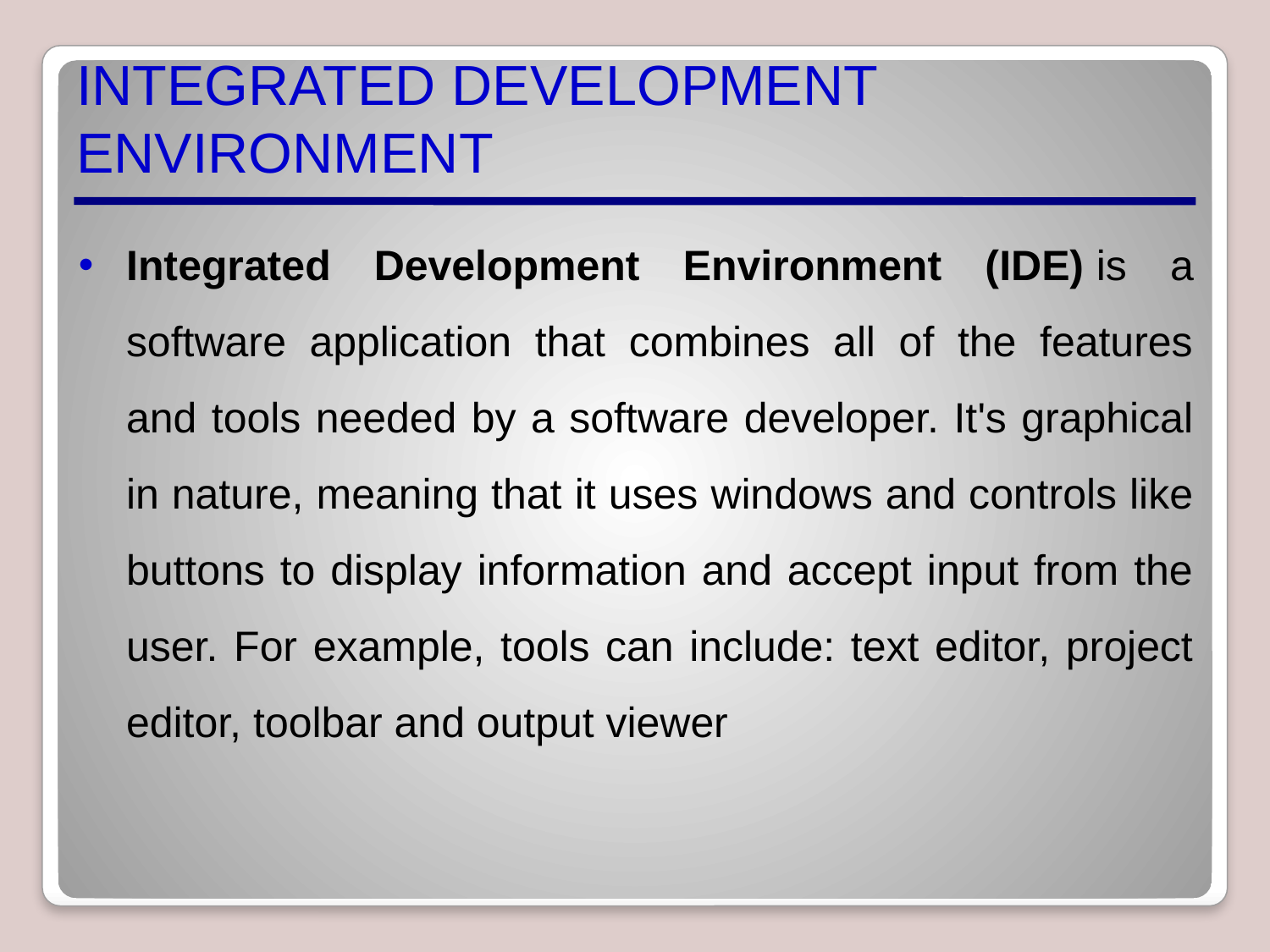

# INTEGRATED DEVELOPMENT ENVIRONMENT
Integrated Development Environment (IDE) is a software application that combines all of the features and tools needed by a software developer. It's graphical in nature, meaning that it uses windows and controls like buttons to display information and accept input from the user. For example, tools can include: text editor, project editor, toolbar and output viewer